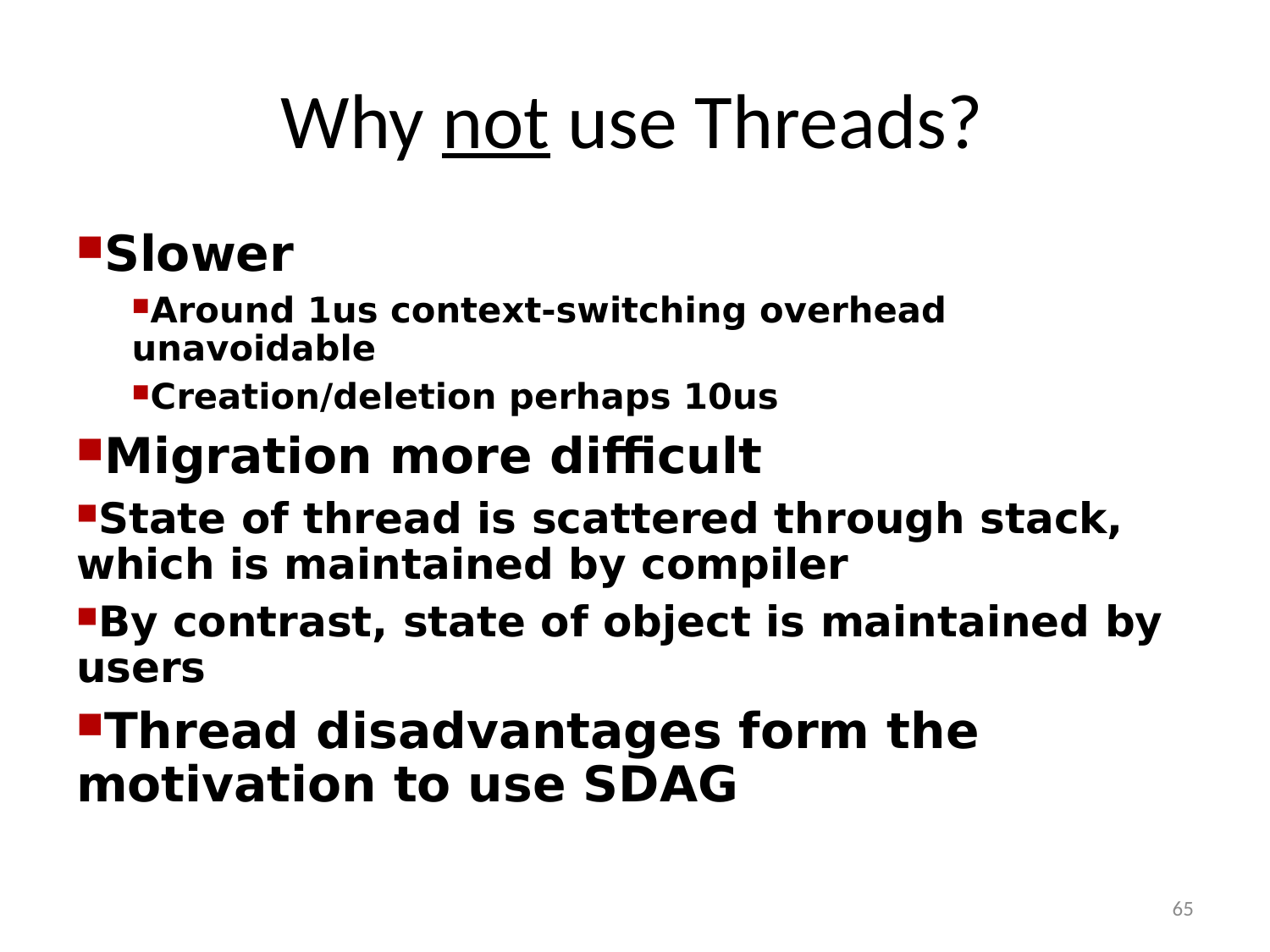

# Why not use Threads?
Slower
Around 1us context-switching overhead unavoidable
Creation/deletion perhaps 10us
Migration more difficult
State of thread is scattered through stack, which is maintained by compiler
By contrast, state of object is maintained by users
Thread disadvantages form the motivation to use SDAG
65